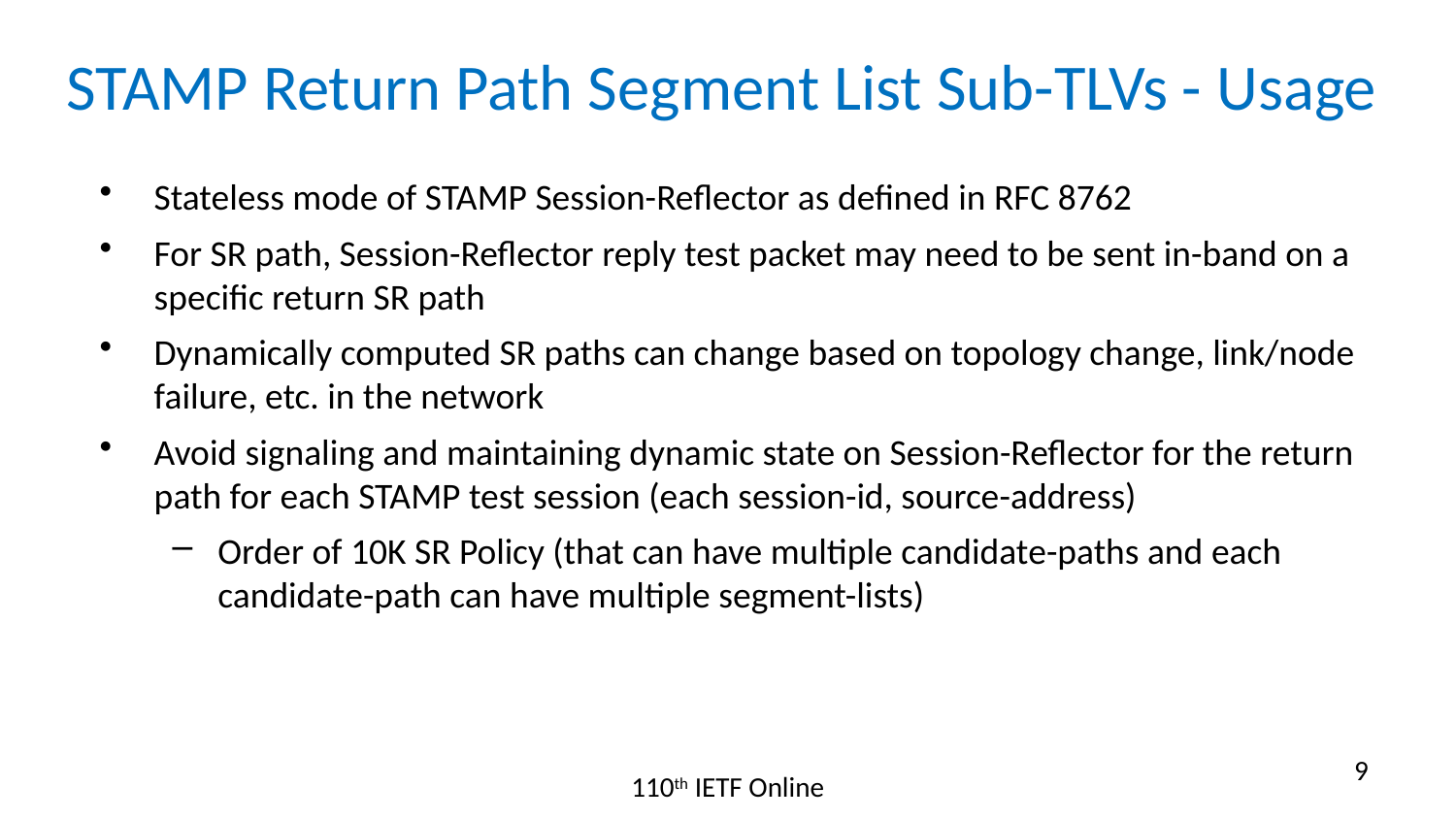

# STAMP Return Path Segment List Sub-TLVs - Usage
Stateless mode of STAMP Session-Reflector as defined in RFC 8762
For SR path, Session-Reflector reply test packet may need to be sent in-band on a specific return SR path
Dynamically computed SR paths can change based on topology change, link/node failure, etc. in the network
Avoid signaling and maintaining dynamic state on Session-Reflector for the return path for each STAMP test session (each session-id, source-address)
Order of 10K SR Policy (that can have multiple candidate-paths and each candidate-path can have multiple segment-lists)

9
110th IETF Online